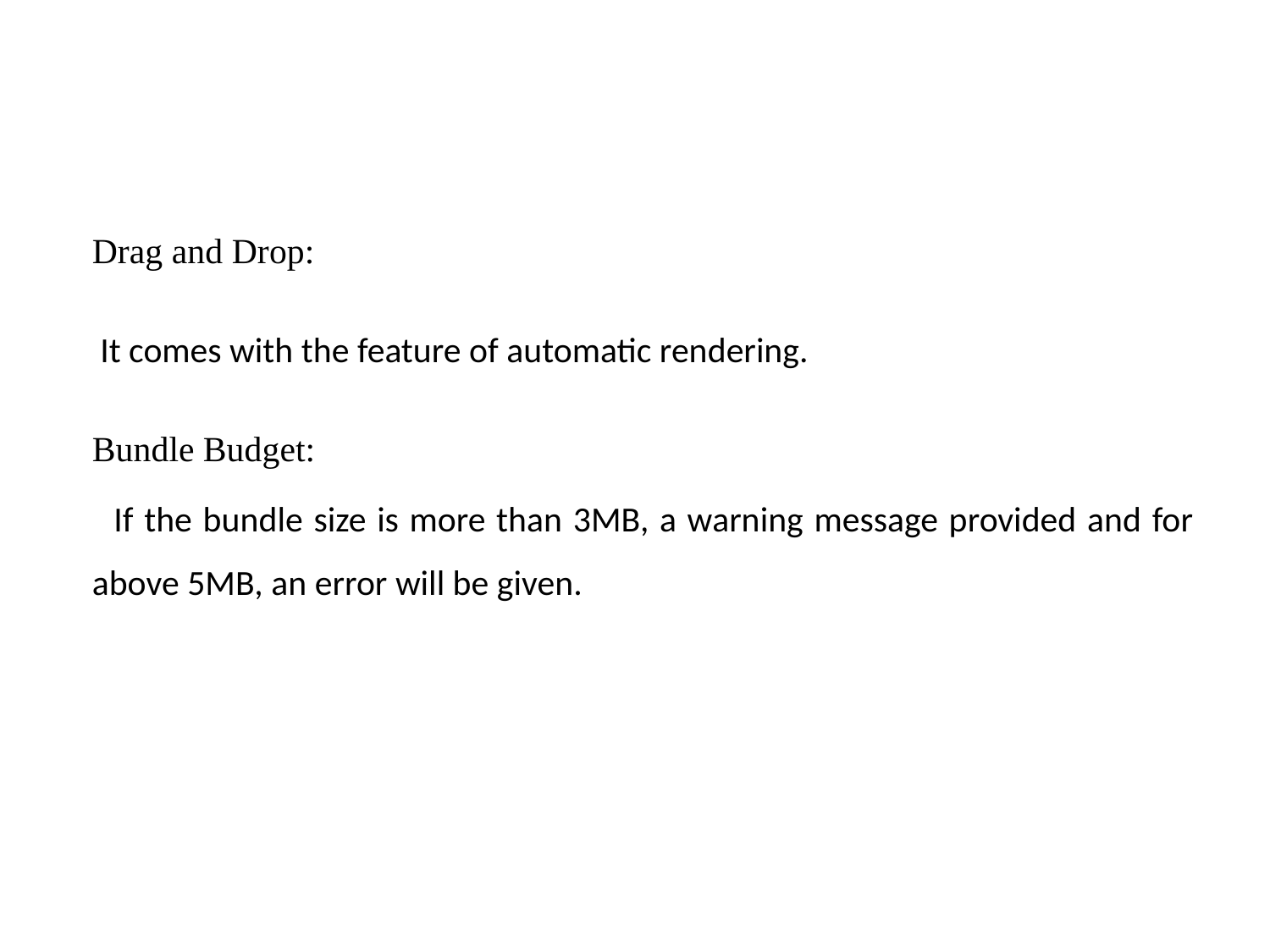

#
Drag and Drop:

 It comes with the feature of automatic rendering.

Bundle Budget:
  If the bundle size is more than 3MB, a warning message provided and for above 5MB, an error will be given.